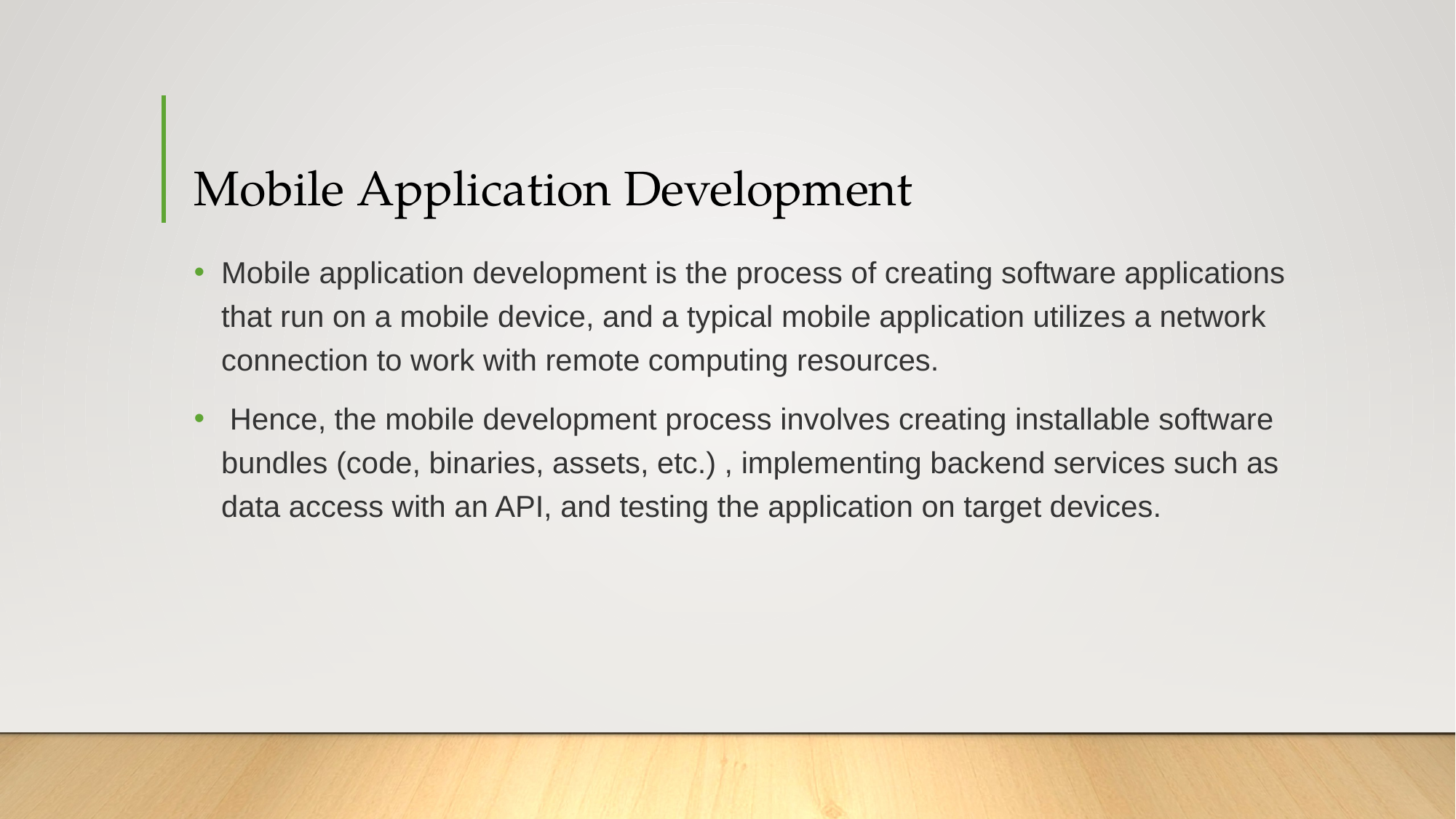

# Mobile Application Development
Mobile application development is the process of creating software applications that run on a mobile device, and a typical mobile application utilizes a network connection to work with remote computing resources.
 Hence, the mobile development process involves creating installable software bundles (code, binaries, assets, etc.) , implementing backend services such as data access with an API, and testing the application on target devices.